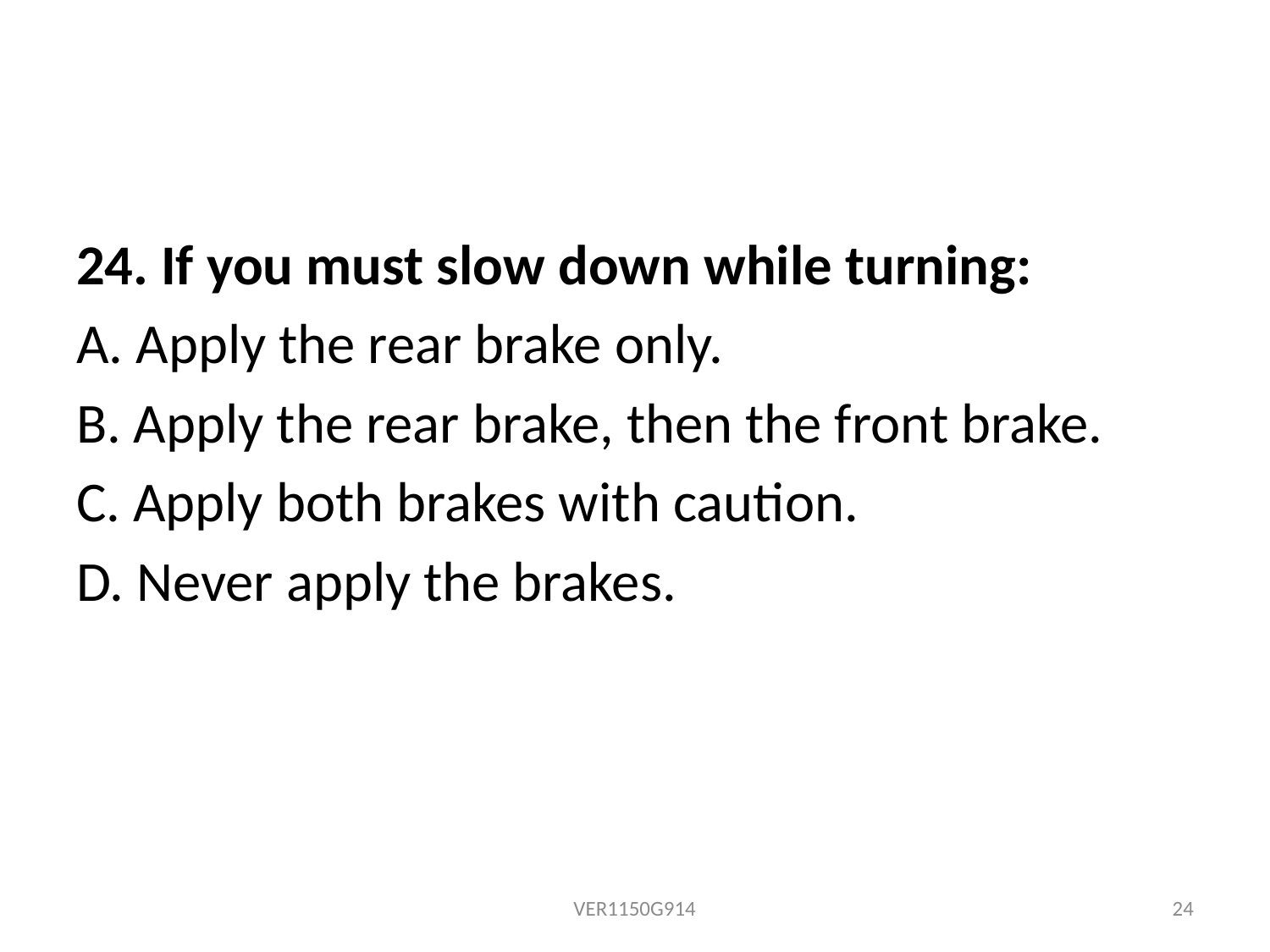

24. If you must slow down while turning:
A. Apply the rear brake only.
B. Apply the rear brake, then the front brake.
C. Apply both brakes with caution.
D. Never apply the brakes.

VER1150G914
24